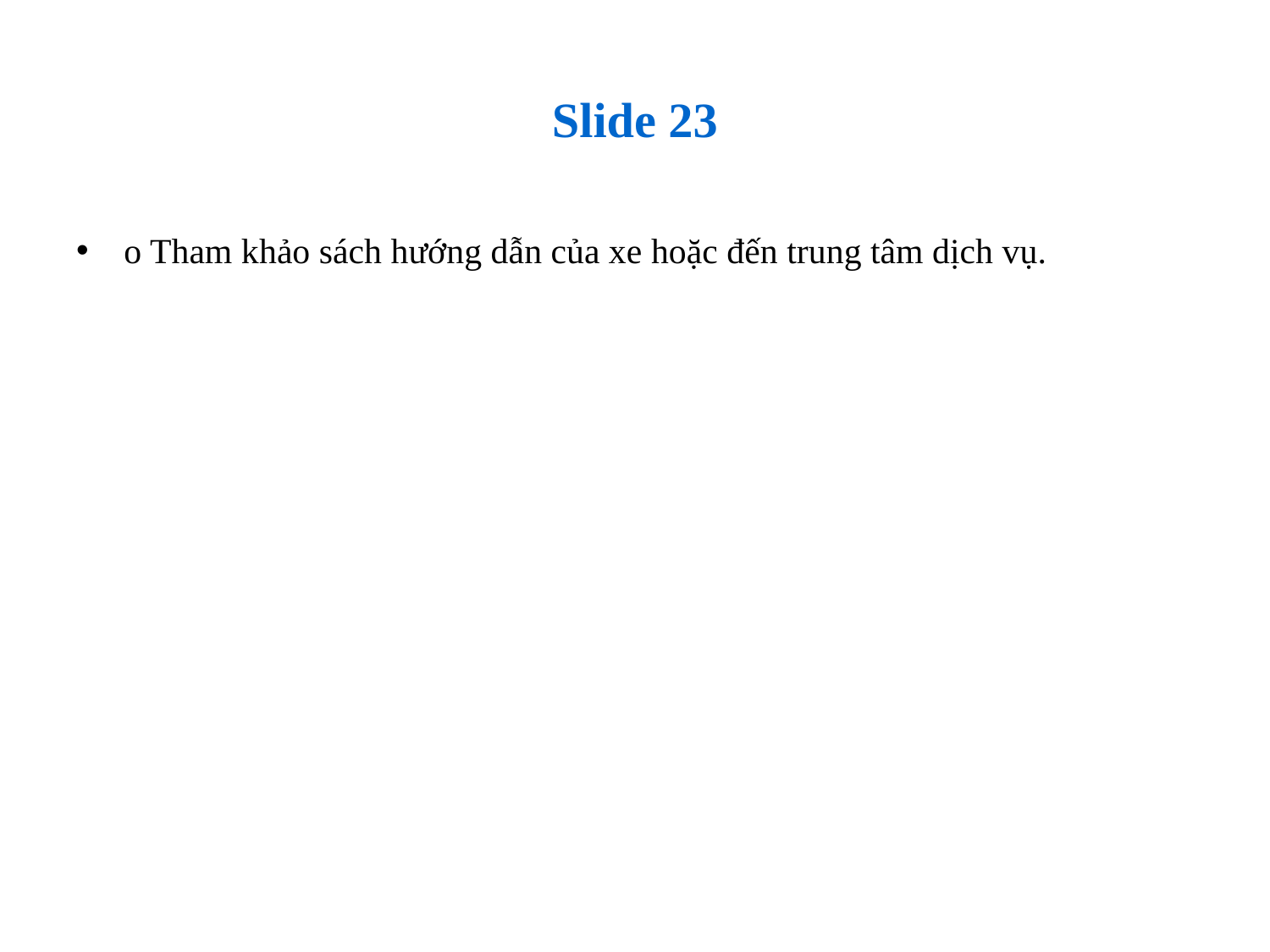

# Slide 23
o Tham khảo sách hướng dẫn của xe hoặc đến trung tâm dịch vụ.